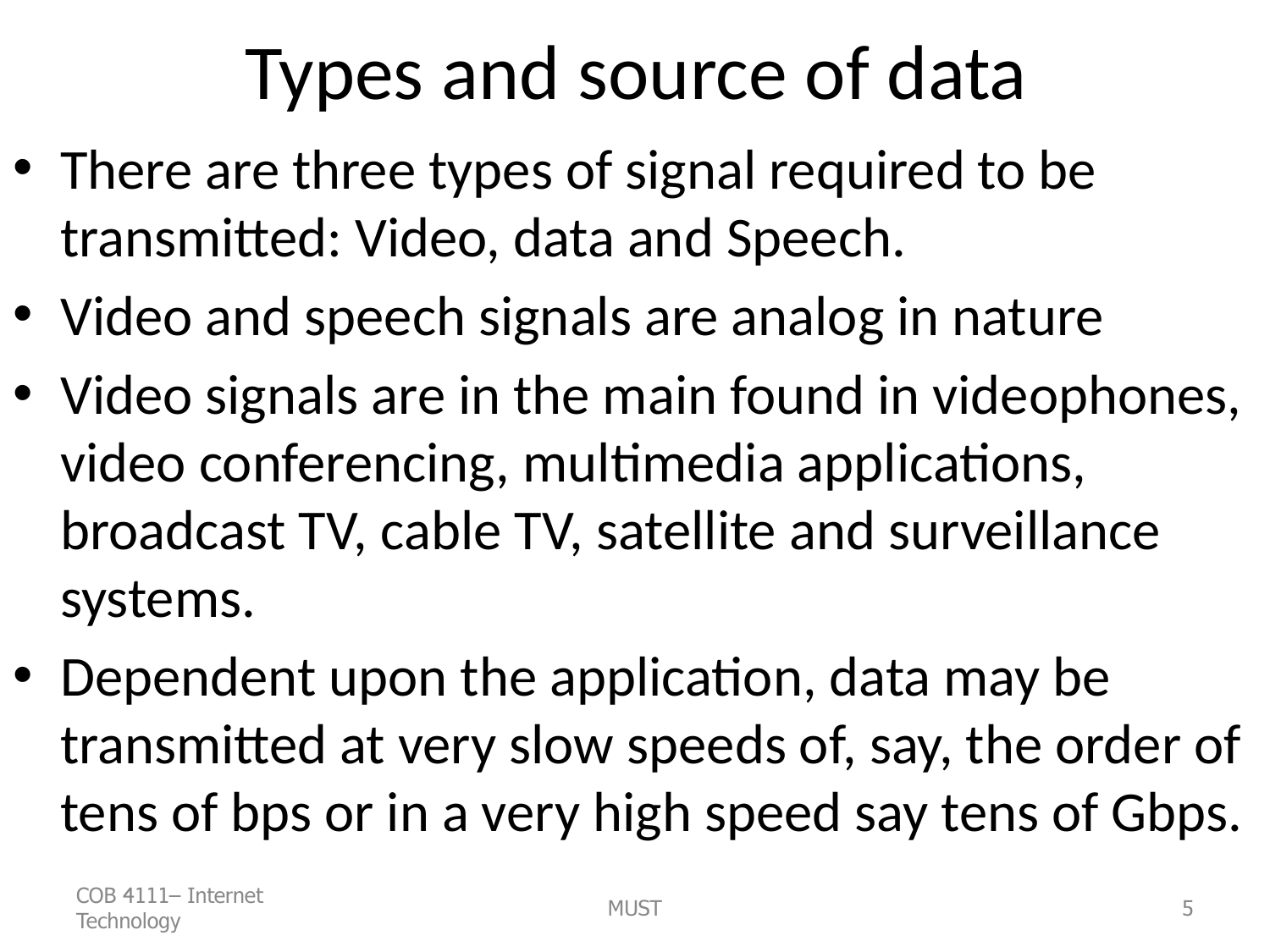

# Types and source of data
There are three types of signal required to be transmitted: Video, data and Speech.
Video and speech signals are analog in nature
Video signals are in the main found in videophones, video conferencing, multimedia applications, broadcast TV, cable TV, satellite and surveillance systems.
Dependent upon the application, data may be transmitted at very slow speeds of, say, the order of tens of bps or in a very high speed say tens of Gbps.
COB 4111– Internet Technology
MUST
5